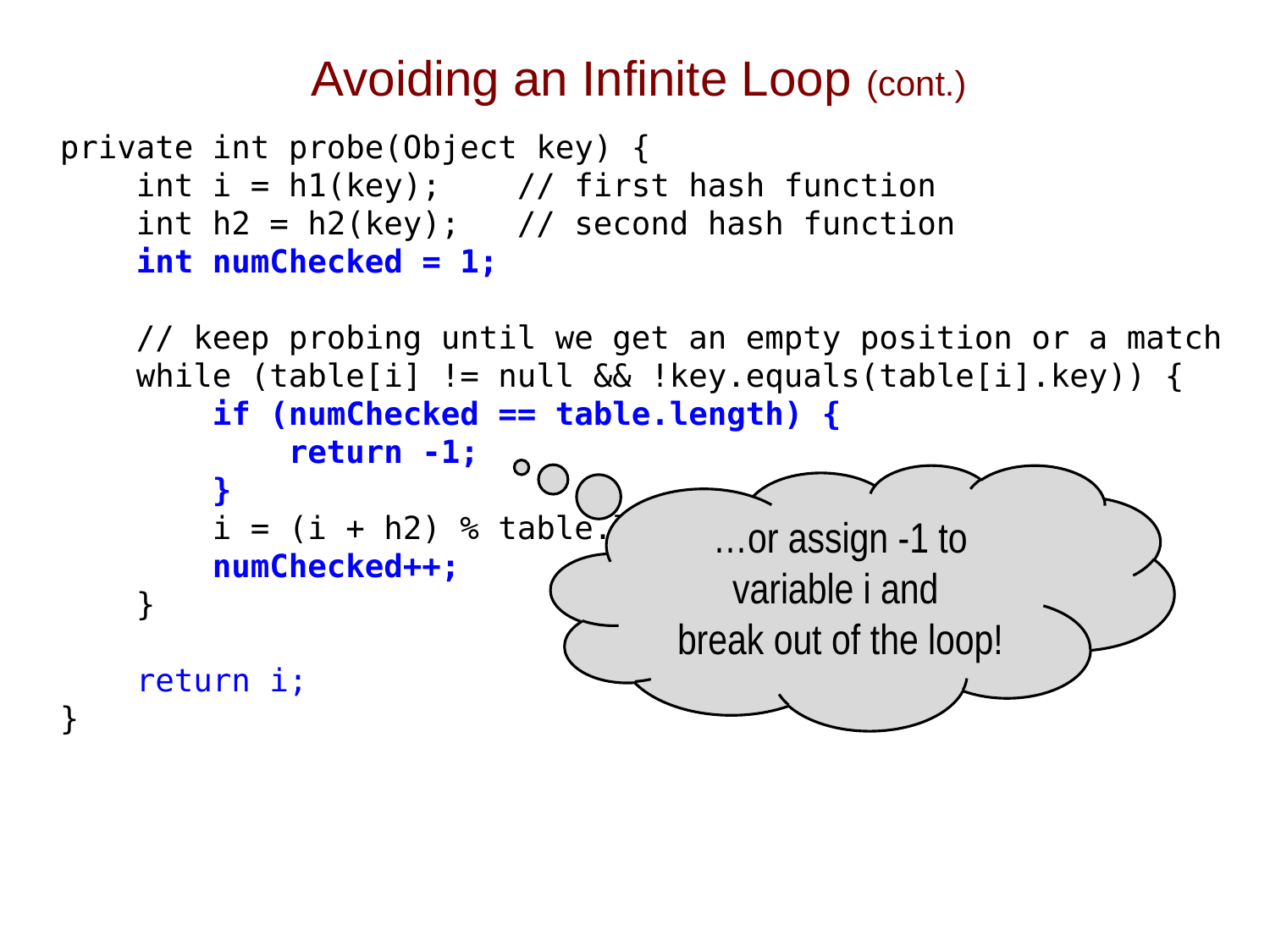

# Avoiding an Infinite Loop (cont.)
private int probe(Object key) {
    int i = h1(key);    // first hash function
    int h2 = h2(key);   // second hash function
    int numChecked = 1;

    // keep probing until we get an empty position or a match
    while (table[i] != null && !key.equals(table[i].key)) {
        if (numChecked == table.length) {
            return -1;
        }
        i = (i + h2) % table.length;
        numChecked++;
    }

    return i;
}
…or assign -1 to variable i and
break out of the loop!